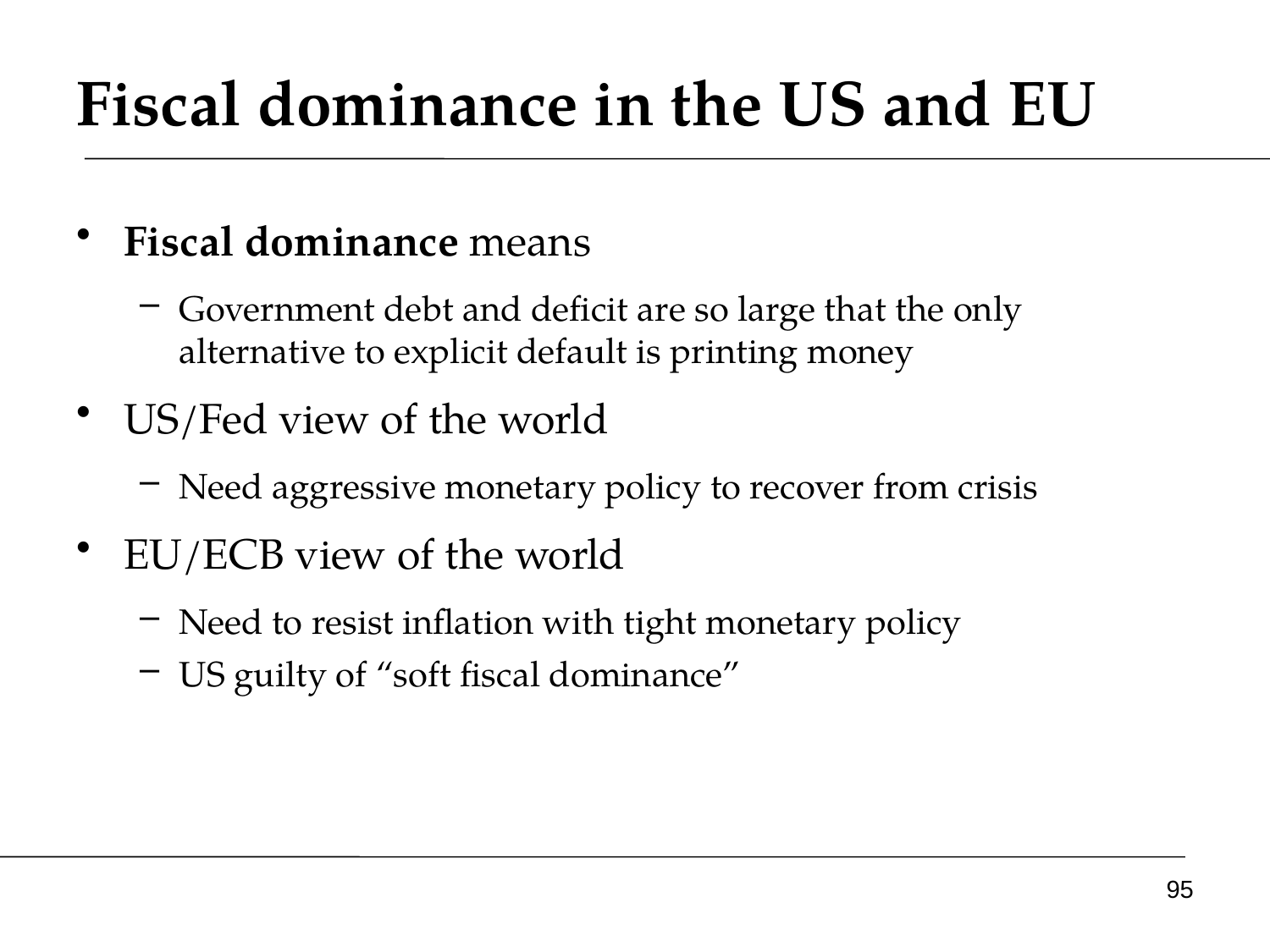

Fiscal dominance in the US and EU
Fiscal dominance means
Government debt and deficit are so large that the only alternative to explicit default is printing money
US/Fed view of the world
Need aggressive monetary policy to recover from crisis
EU/ECB view of the world
Need to resist inflation with tight monetary policy
US guilty of “soft fiscal dominance”
95